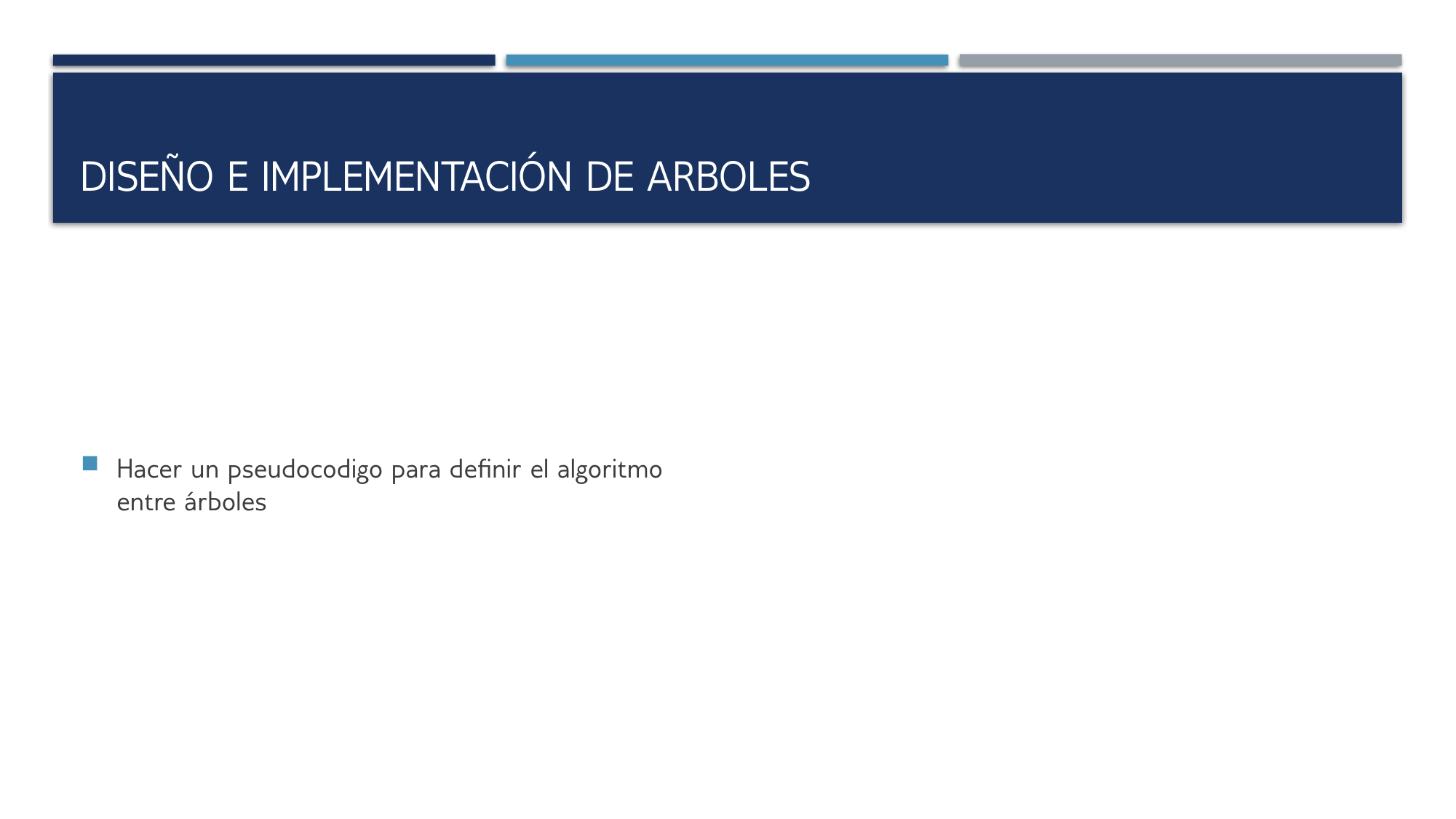

# Diseño e implementación de arboles
Hacer un pseudocodigo para definir el algoritmo entre árboles